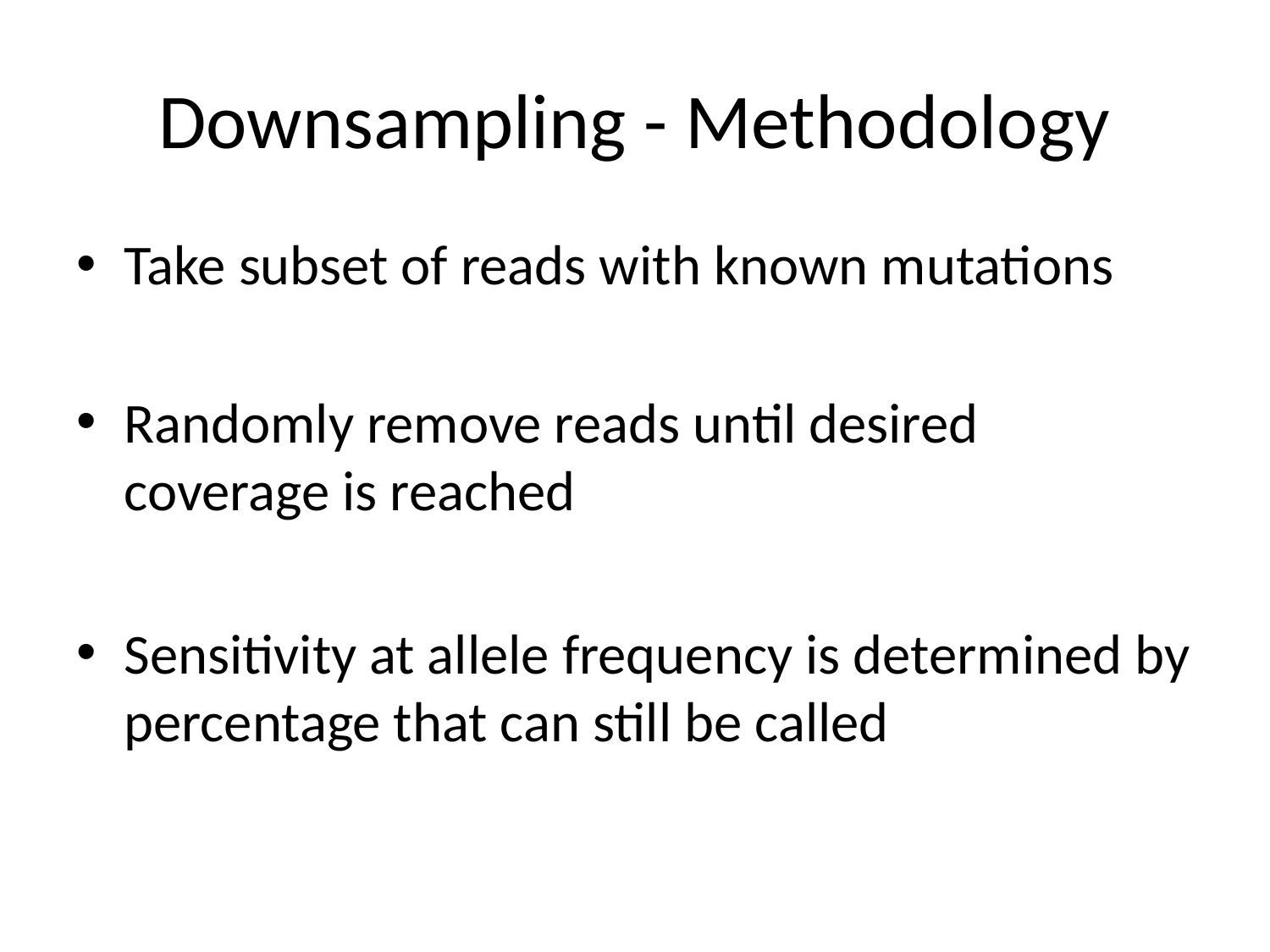

# Downsampling - Methodology
Take subset of reads with known mutations

Randomly remove reads until desired coverage is reached

Sensitivity at allele frequency is determined by percentage that can still be called